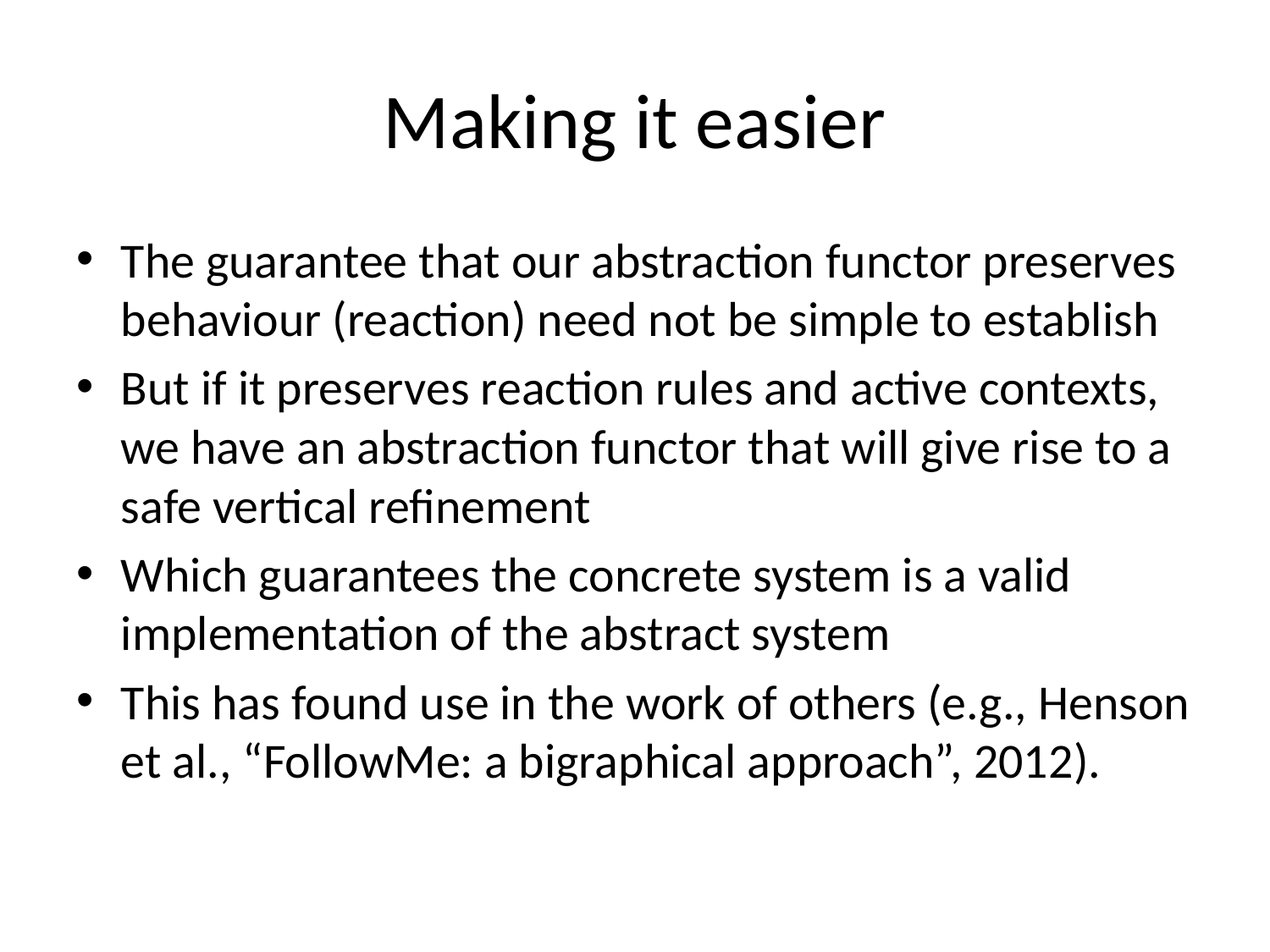

# Making it easier
The guarantee that our abstraction functor preserves behaviour (reaction) need not be simple to establish
But if it preserves reaction rules and active contexts, we have an abstraction functor that will give rise to a safe vertical refinement
Which guarantees the concrete system is a valid implementation of the abstract system
This has found use in the work of others (e.g., Henson et al., “FollowMe: a bigraphical approach”, 2012).